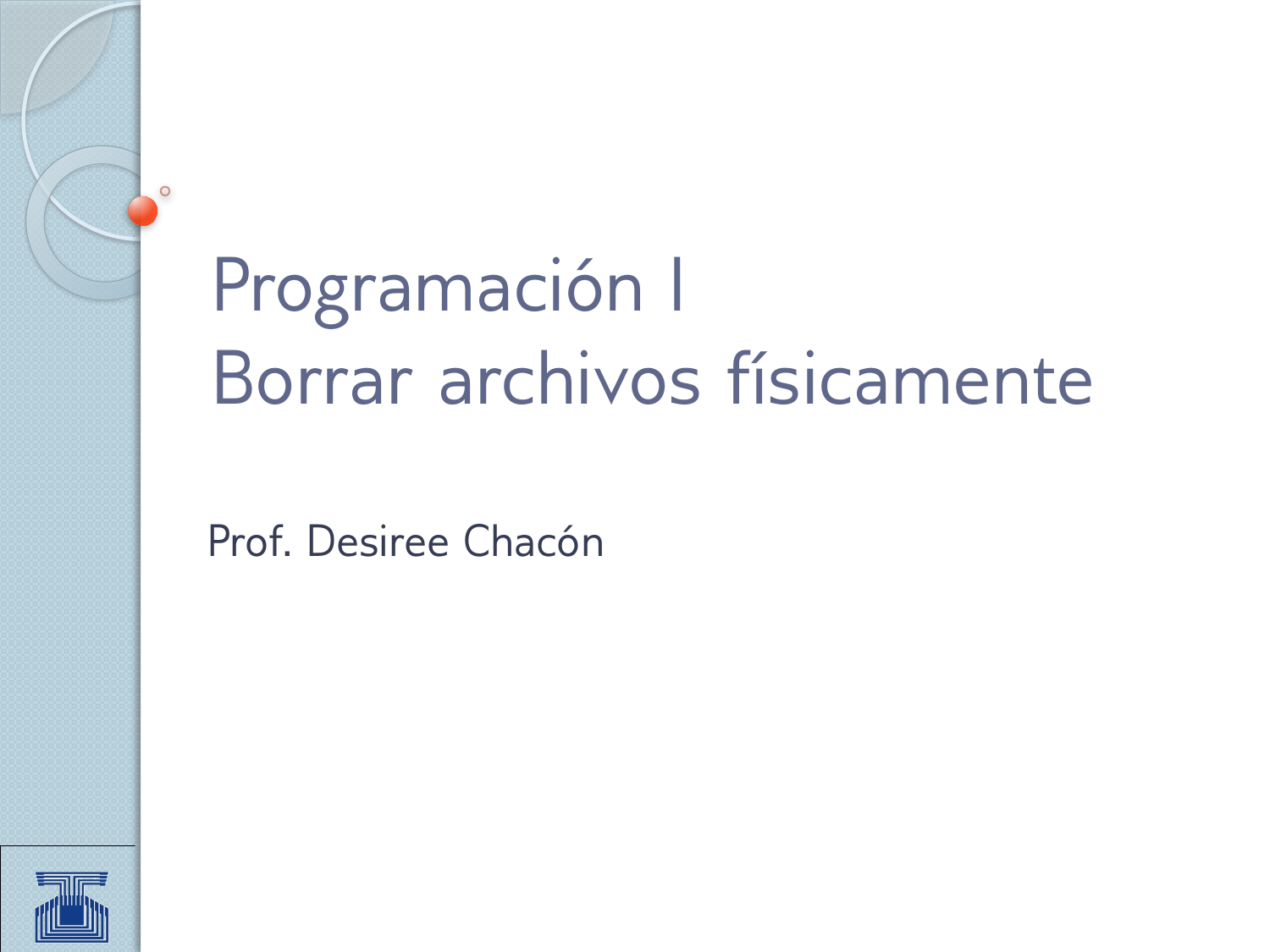

# Programación I Borrar archivos físicamente
Prof. Desiree Chacón